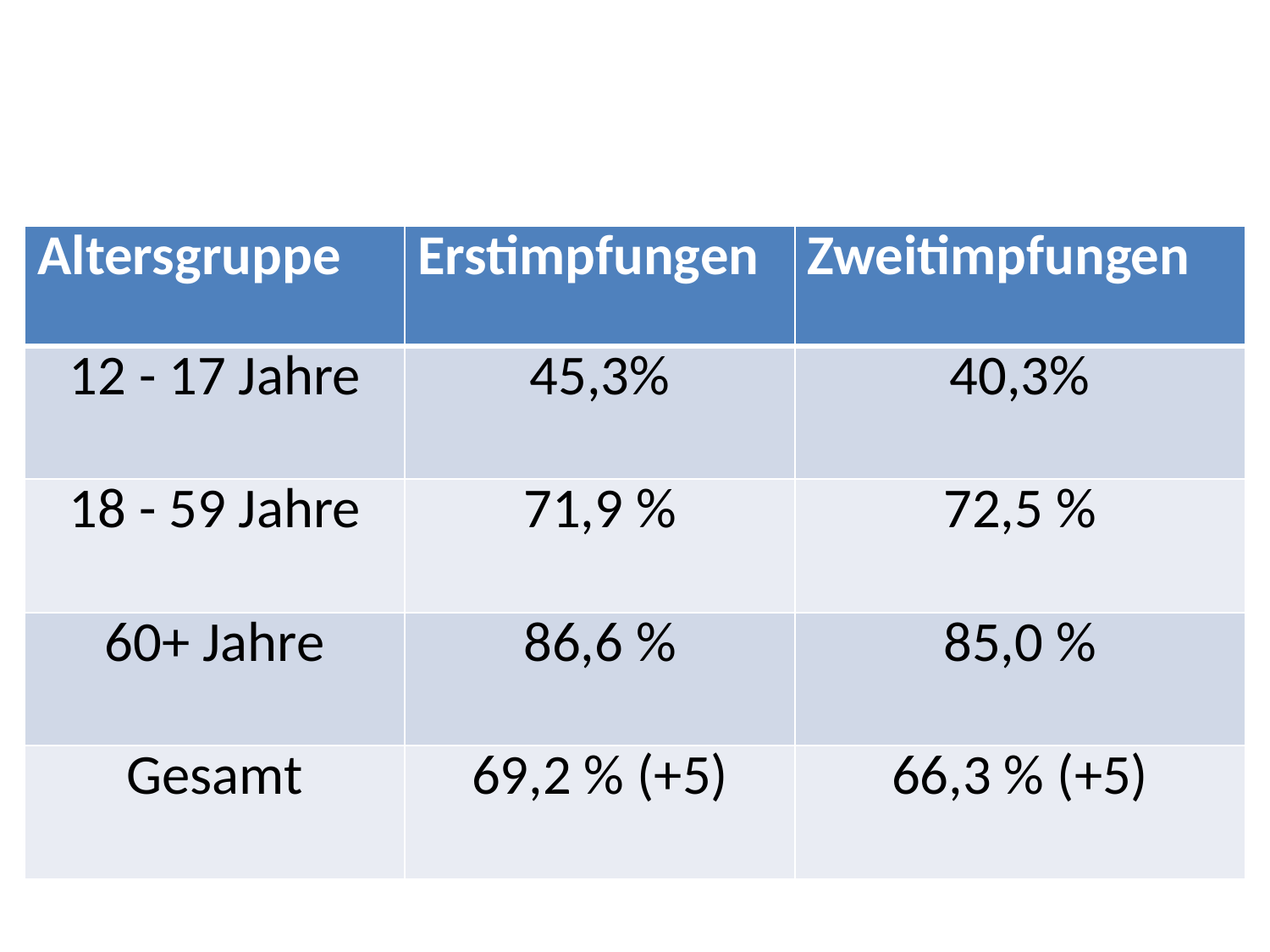

| Altersgruppe | Erstimpfungen | Zweitimpfungen |
| --- | --- | --- |
| 12 - 17 Jahre | 45,3% | 40,3% |
| 18 - 59 Jahre | 71,9 % | 72,5 % |
| 60+ Jahre | 86,6 % | 85,0 % |
| Gesamt | 69,2 % (+5) | 66,3 % (+5) |